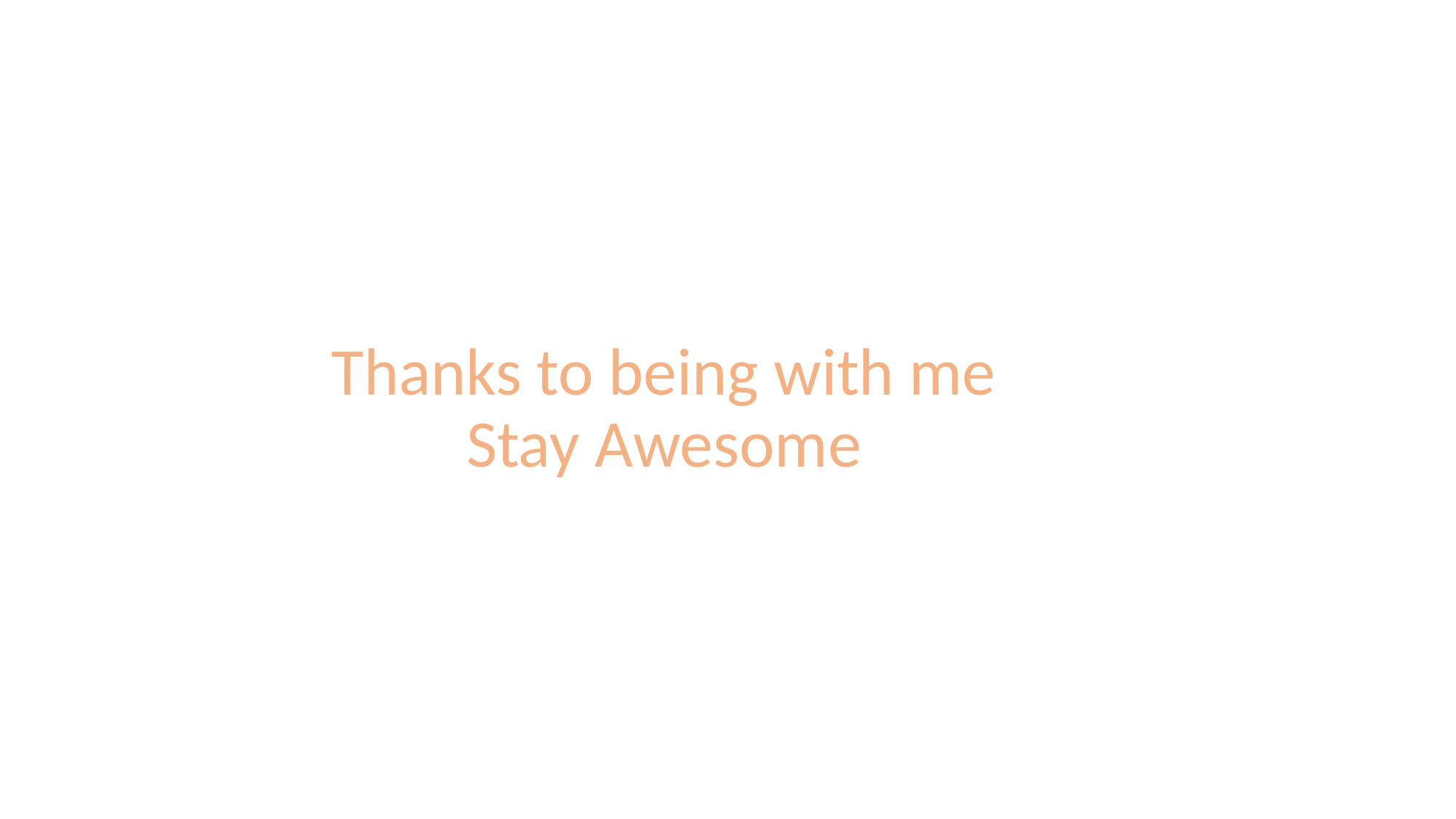

# Thanks to being with me Stay Awesome